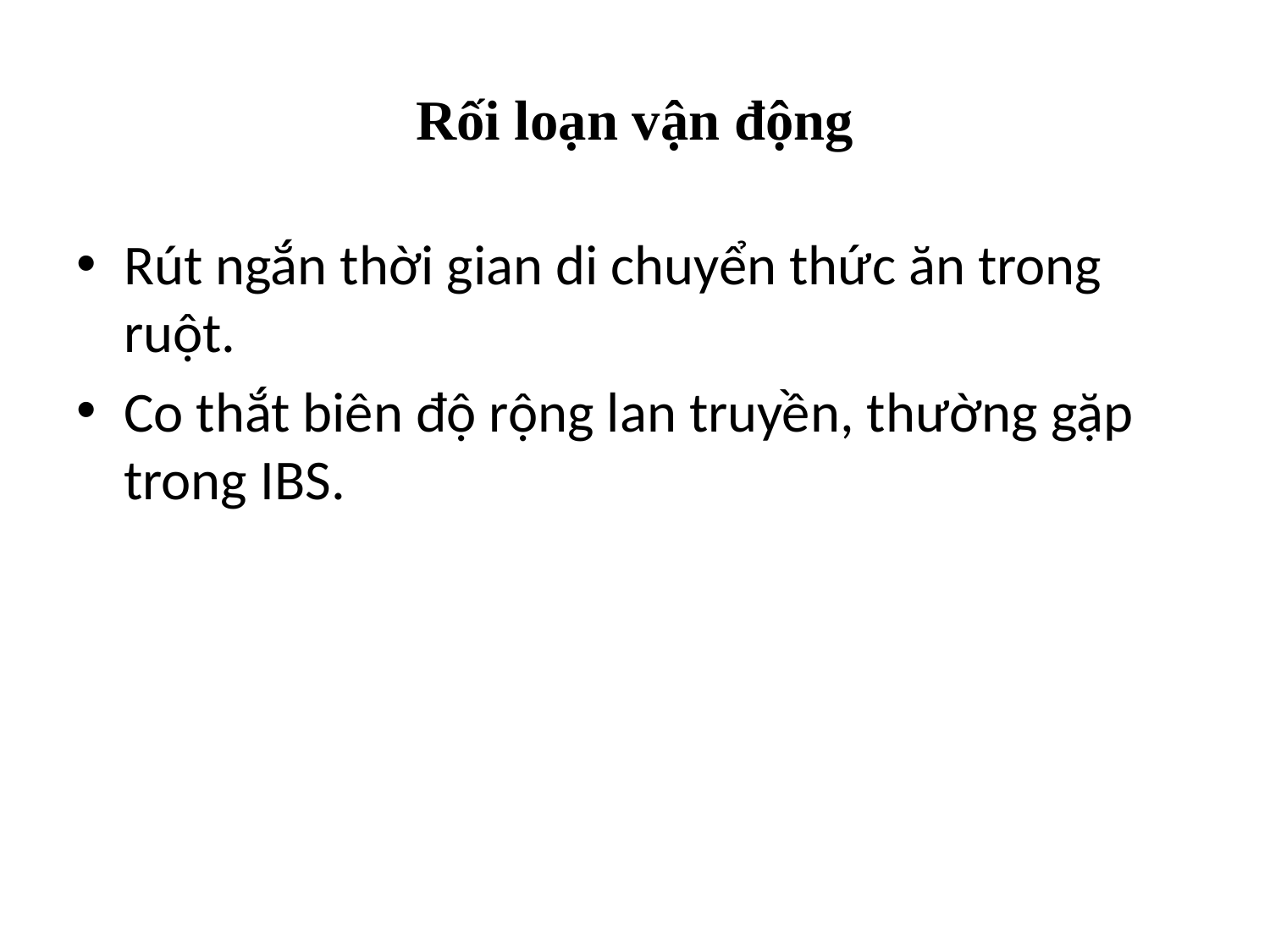

# Rối loạn vận động
Rút ngắn thời gian di chuyển thức ăn trong ruột.
Co thắt biên độ rộng lan truyền, thường gặp trong IBS.